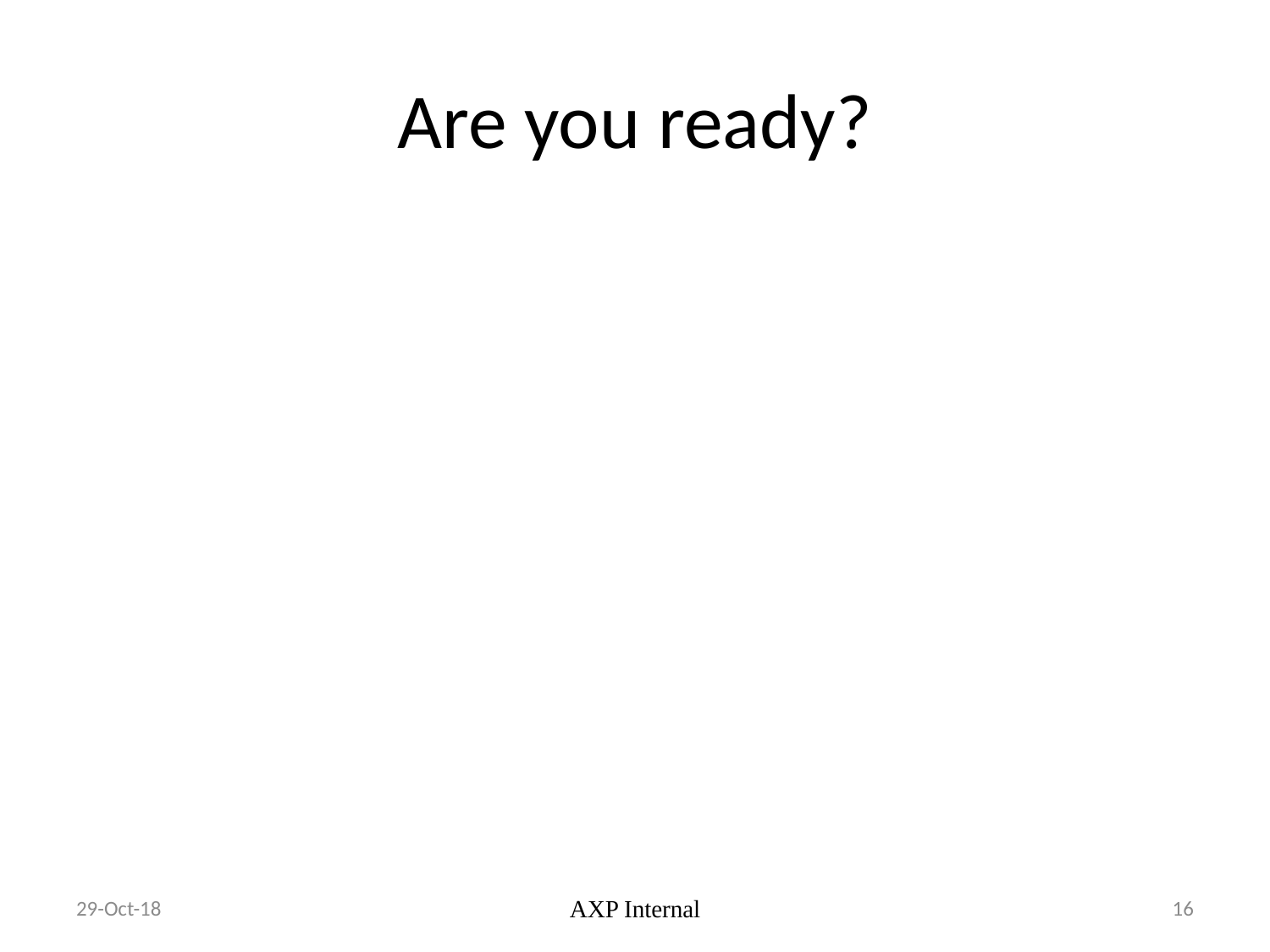

# Are you ready?
29-Oct-18
AXP Internal
16